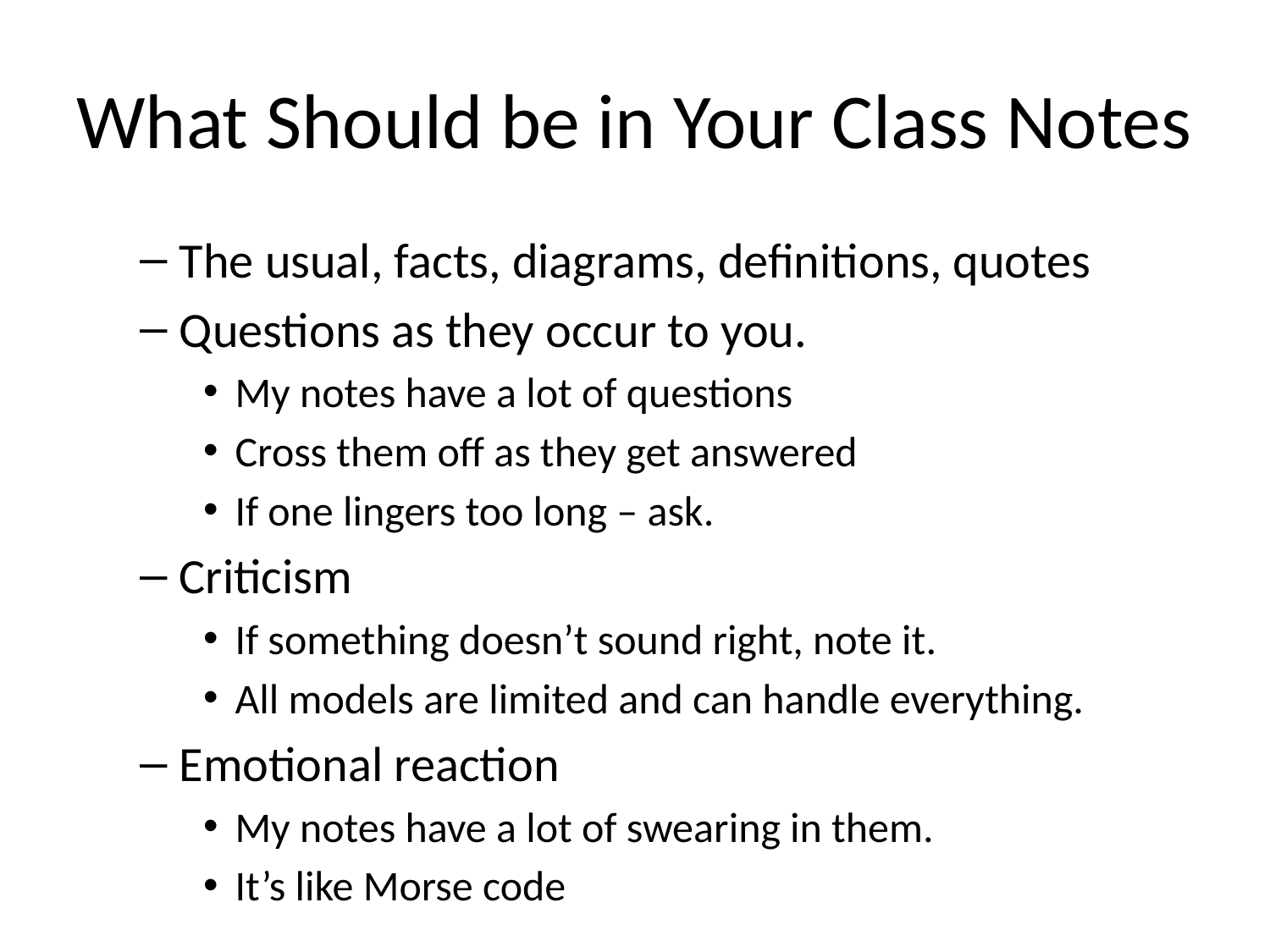

# What Should be in Your Class Notes
The usual, facts, diagrams, definitions, quotes
Questions as they occur to you.
My notes have a lot of questions
Cross them off as they get answered
If one lingers too long – ask.
Criticism
If something doesn’t sound right, note it.
All models are limited and can handle everything.
Emotional reaction
My notes have a lot of swearing in them.
It’s like Morse code